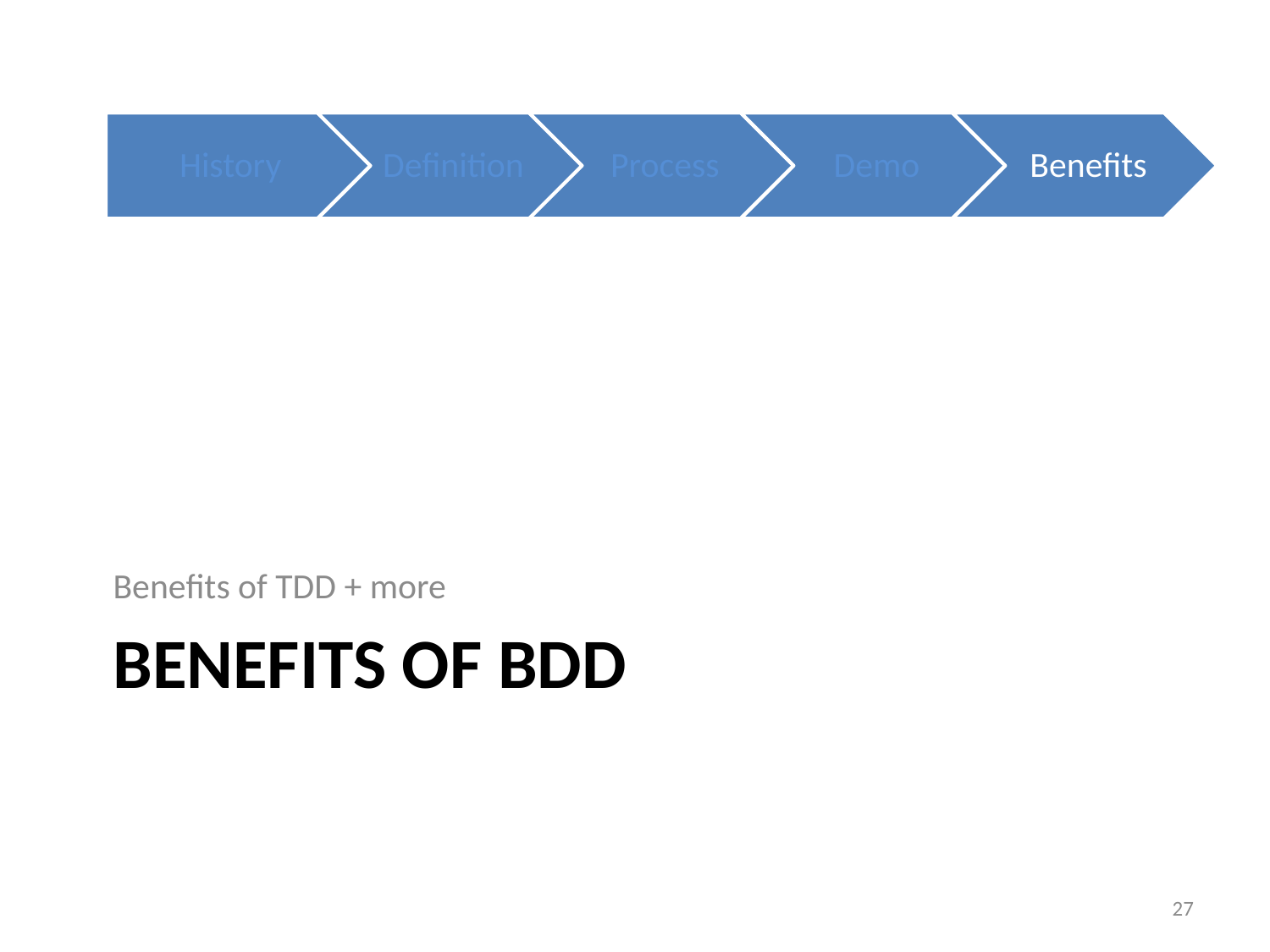

History
Definition
Process
Demo
Benefits
Benefits of TDD + more
# BENEFITS of BDD
27